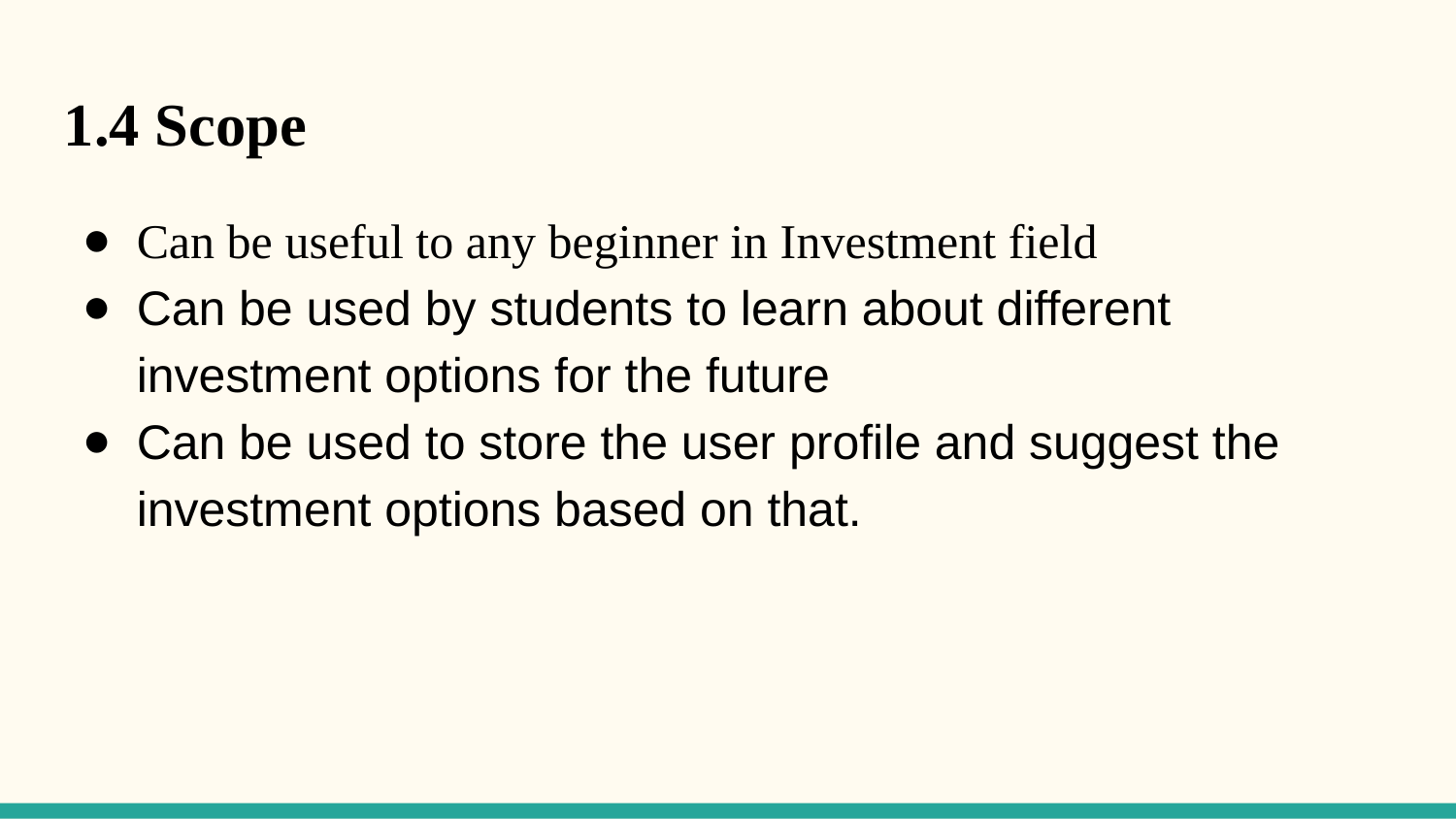

1.4 Scope
Can be useful to any beginner in Investment field
Can be used by students to learn about different investment options for the future
Can be used to store the user profile and suggest the investment options based on that.